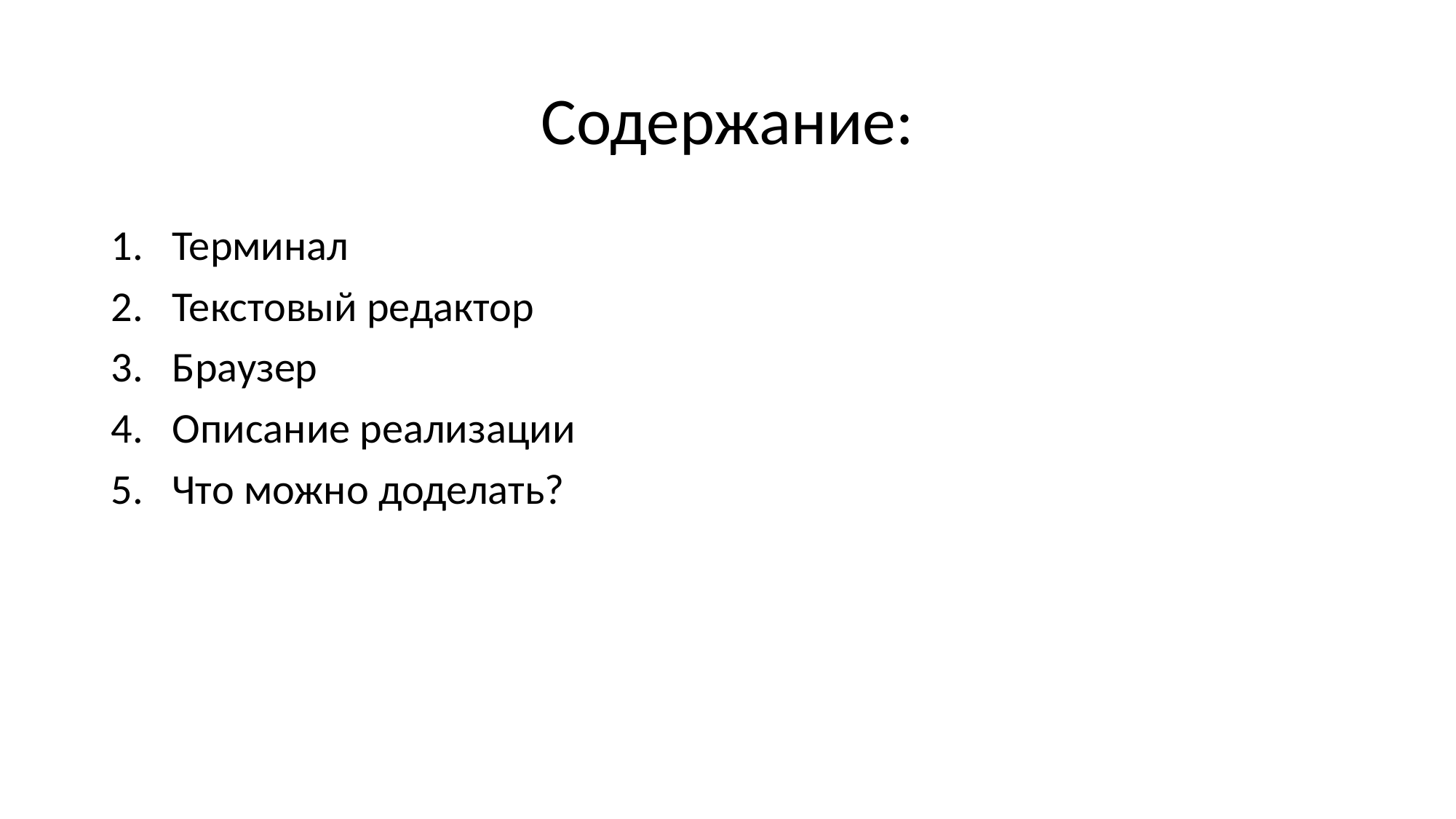

# Содержание:
Терминал
Текстовый редактор
Браузер
Описание реализации
Что можно доделать?